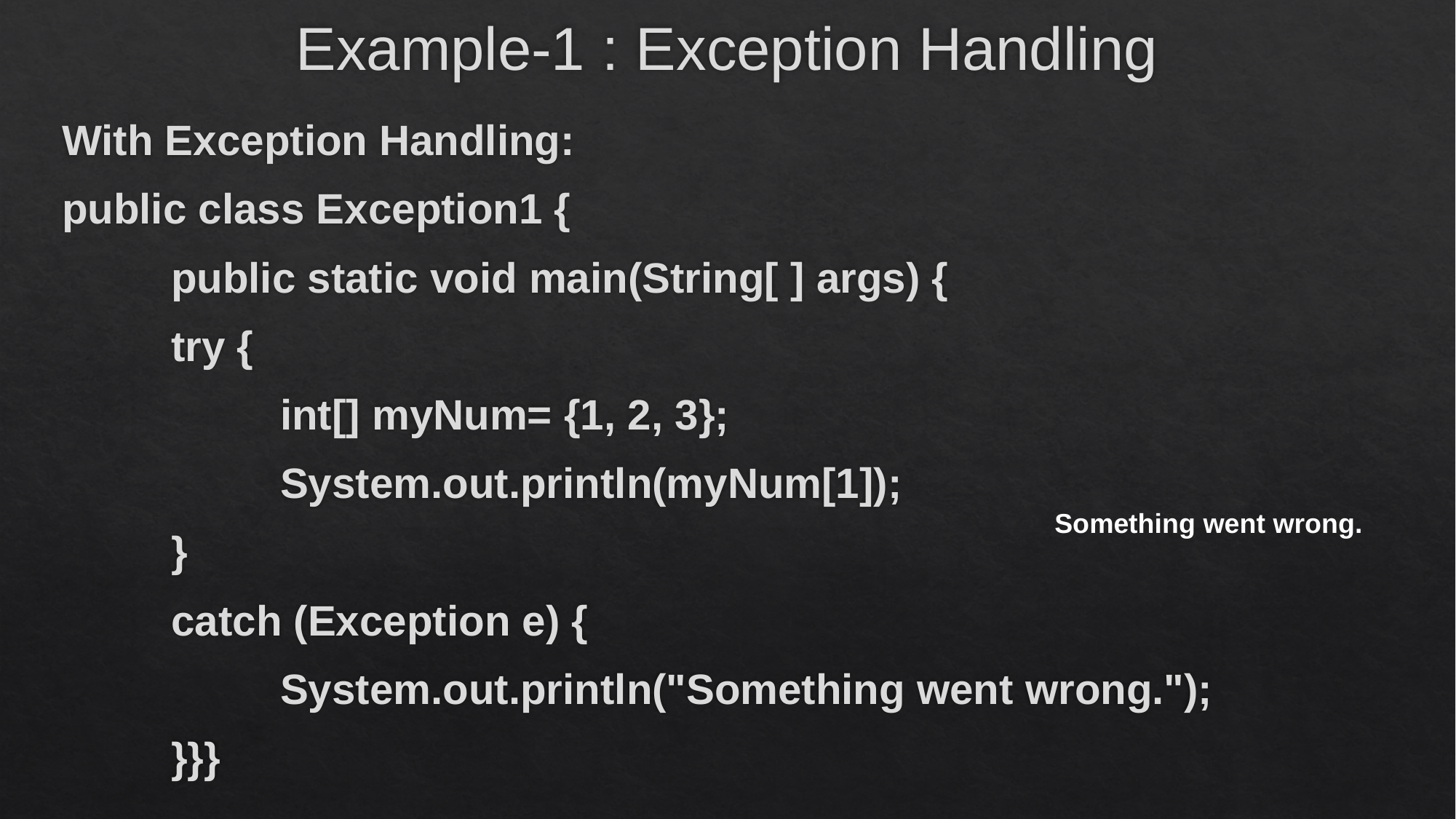

# Example-1 : Exception Handling
With Exception Handling:
public class Exception1 {
	public static void main(String[ ] args) {
	try {
		int[] myNum= {1, 2, 3};
		System.out.println(myNum[1]);
	}
	catch (Exception e) {
		System.out.println("Something went wrong.");
	}}}
Something went wrong.